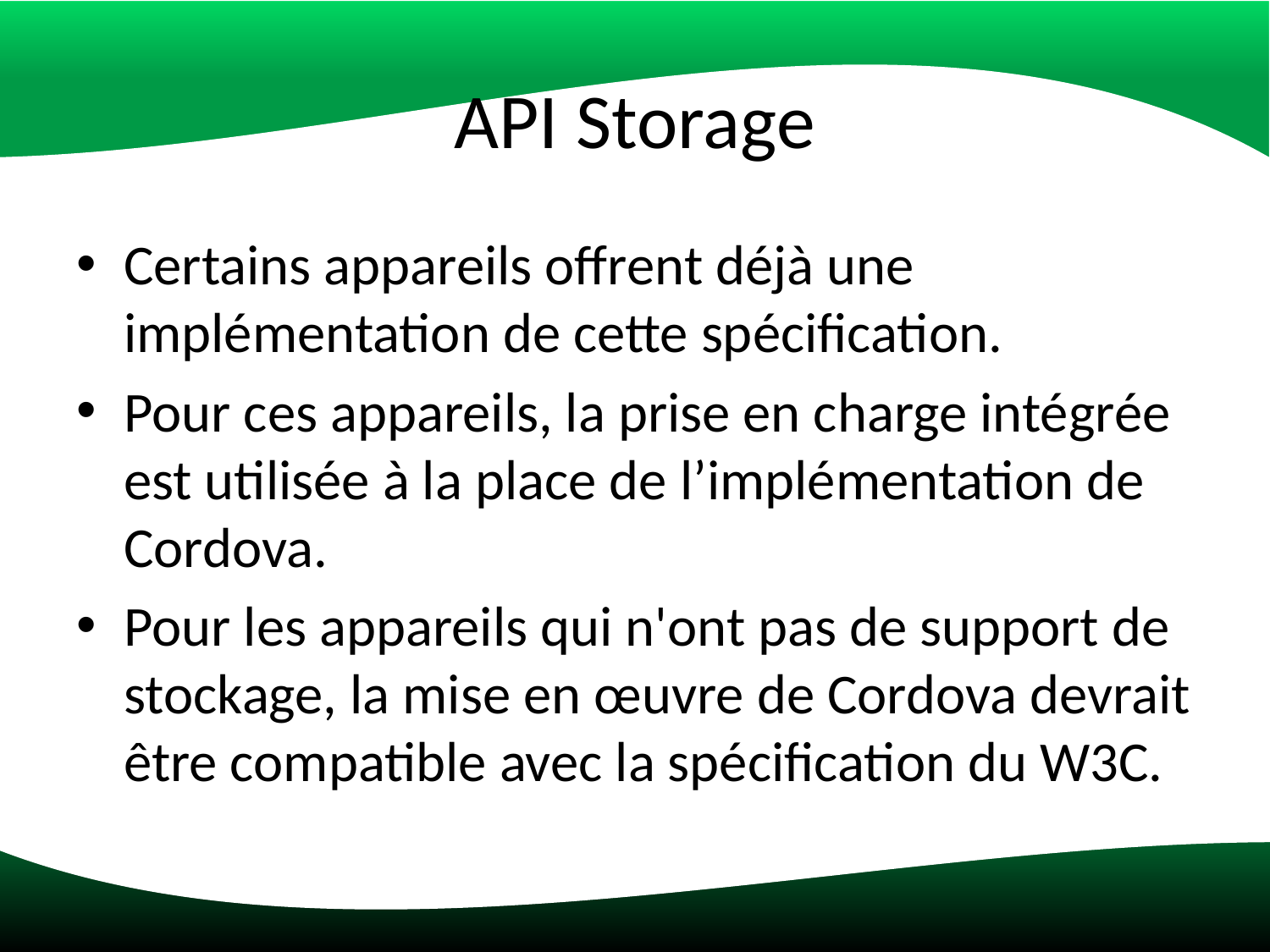

# API Storage
Certains appareils offrent déjà une implémentation de cette spécification.
Pour ces appareils, la prise en charge intégrée est utilisée à la place de l’implémentation de Cordova.
Pour les appareils qui n'ont pas de support de stockage, la mise en œuvre de Cordova devrait être compatible avec la spécification du W3C.